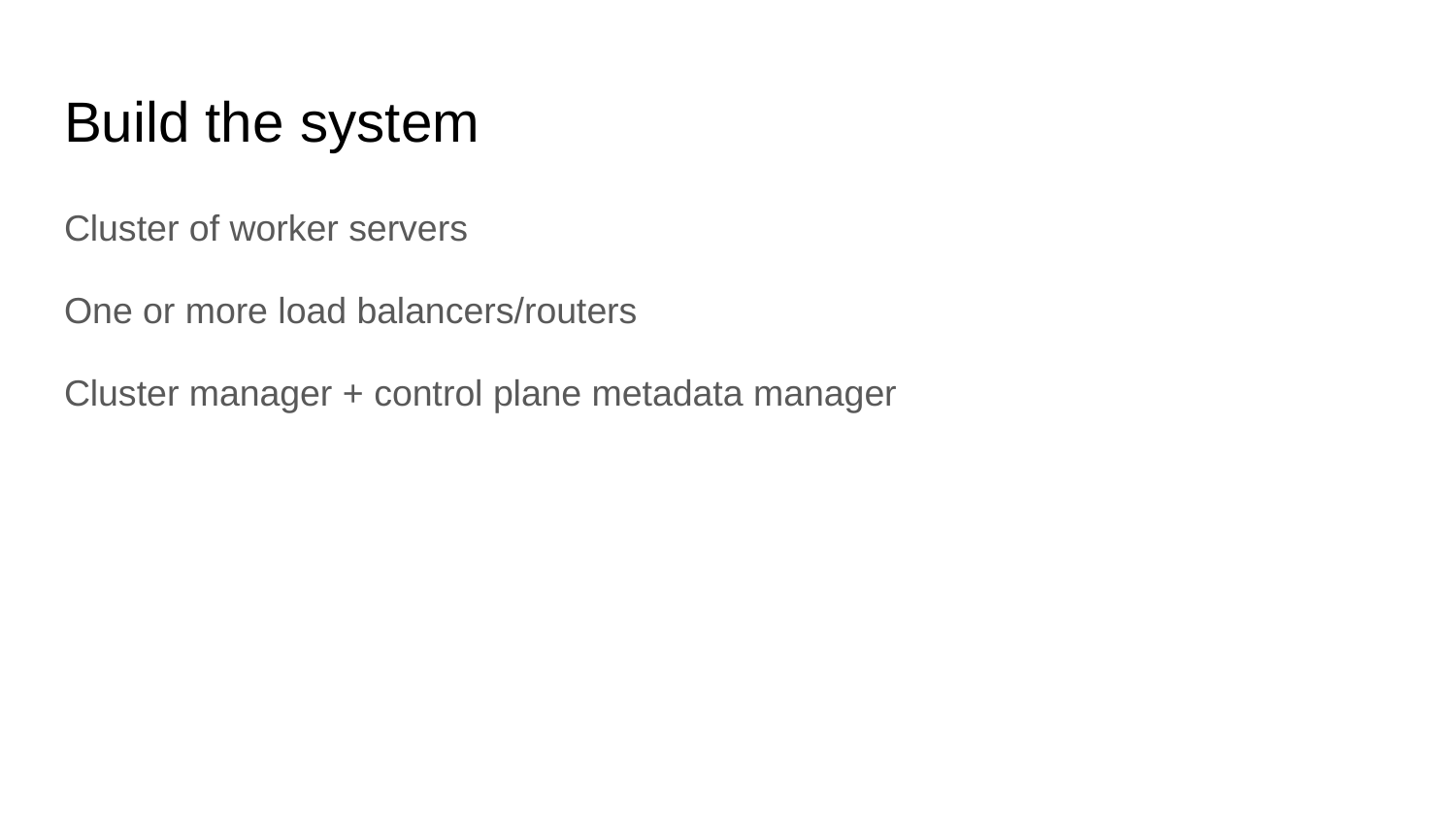

# Build the system
Cluster of worker servers
One or more load balancers/routers
Cluster manager + control plane metadata manager